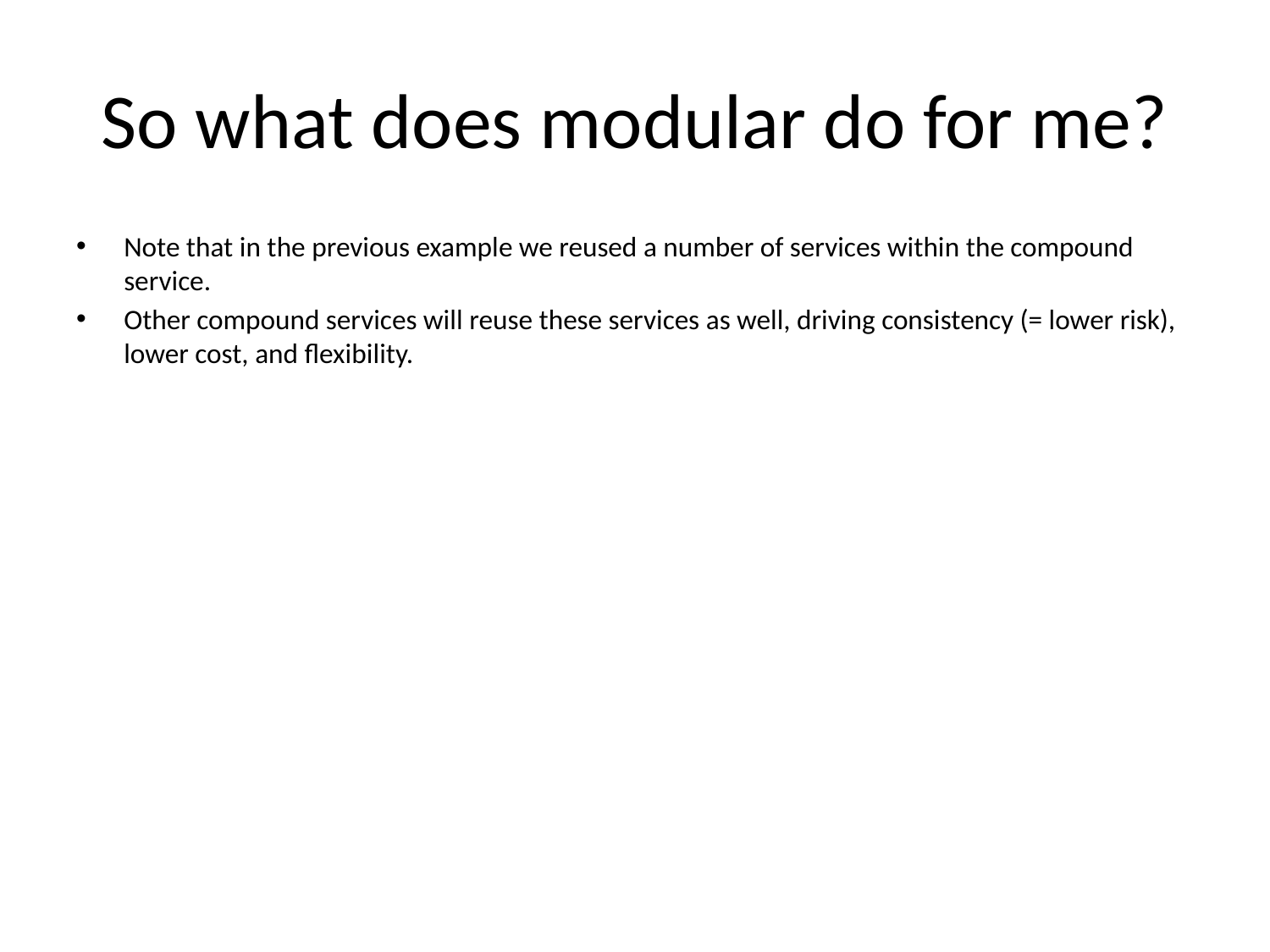

# So what does modular do for me?
Note that in the previous example we reused a number of services within the compound service.
Other compound services will reuse these services as well, driving consistency (= lower risk), lower cost, and flexibility.